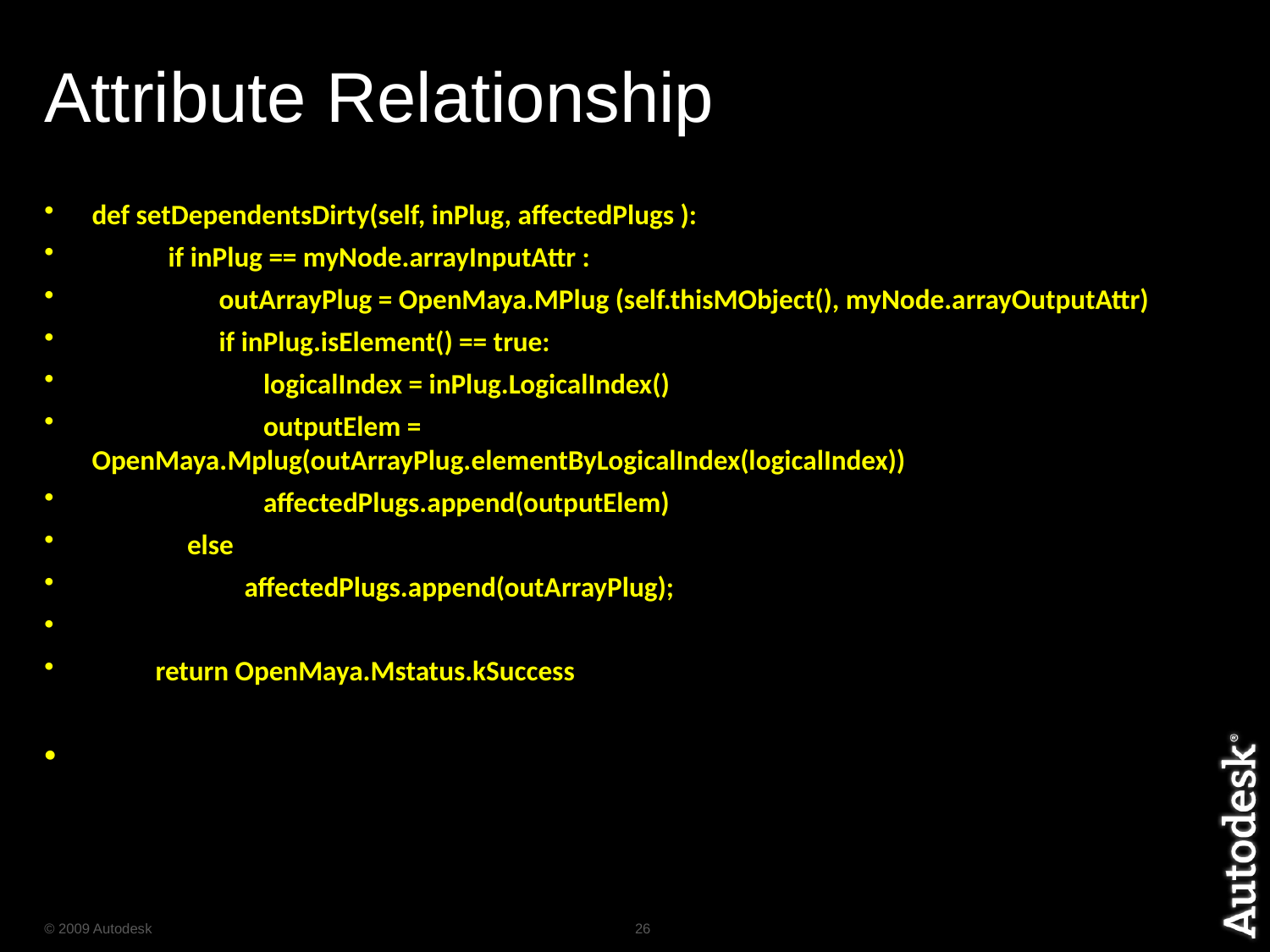

# Attribute Relationship
def setDependentsDirty(self, inPlug, affectedPlugs ):
            if inPlug == myNode.arrayInputAttr :
                    outArrayPlug = OpenMaya.MPlug (self.thisMObject(), myNode.arrayOutputAttr)
	if inPlug.isElement() == true:
	       logicalIndex = inPlug.LogicalIndex()
	       outputElem = OpenMaya.Mplug(outArrayPlug.elementByLogicalIndex(logicalIndex))
	       affectedPlugs.append(outputElem)
               else
	    affectedPlugs.append(outArrayPlug);

          return OpenMaya.Mstatus.kSuccess